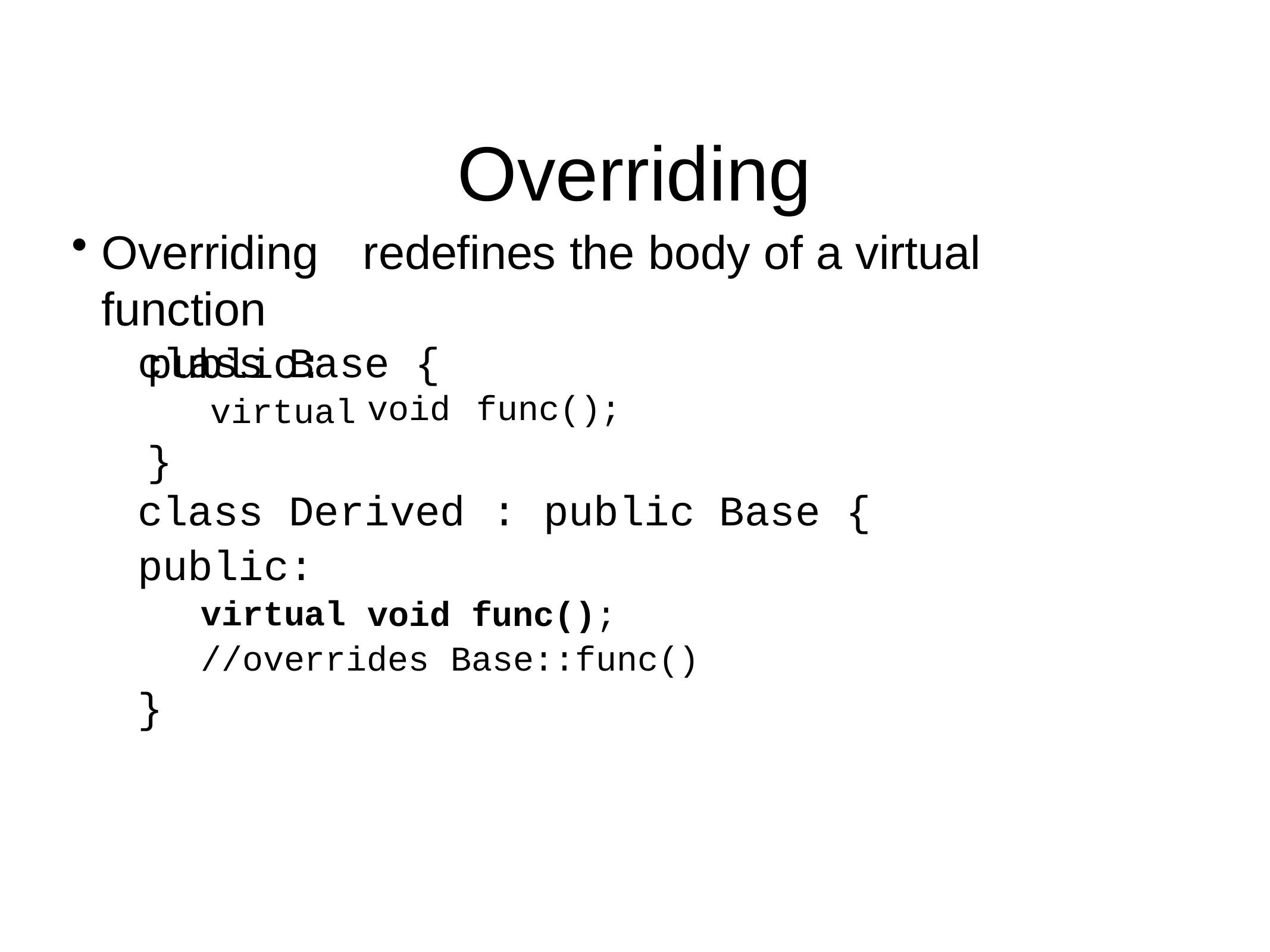

# Overriding
Overriding	redefines the	body of a	virtual	function
class Base {
public:
virtual
}
void
func();
class Derived
:	public
Base {
public:
virtual
void func();
//overrides
Base::func()
}